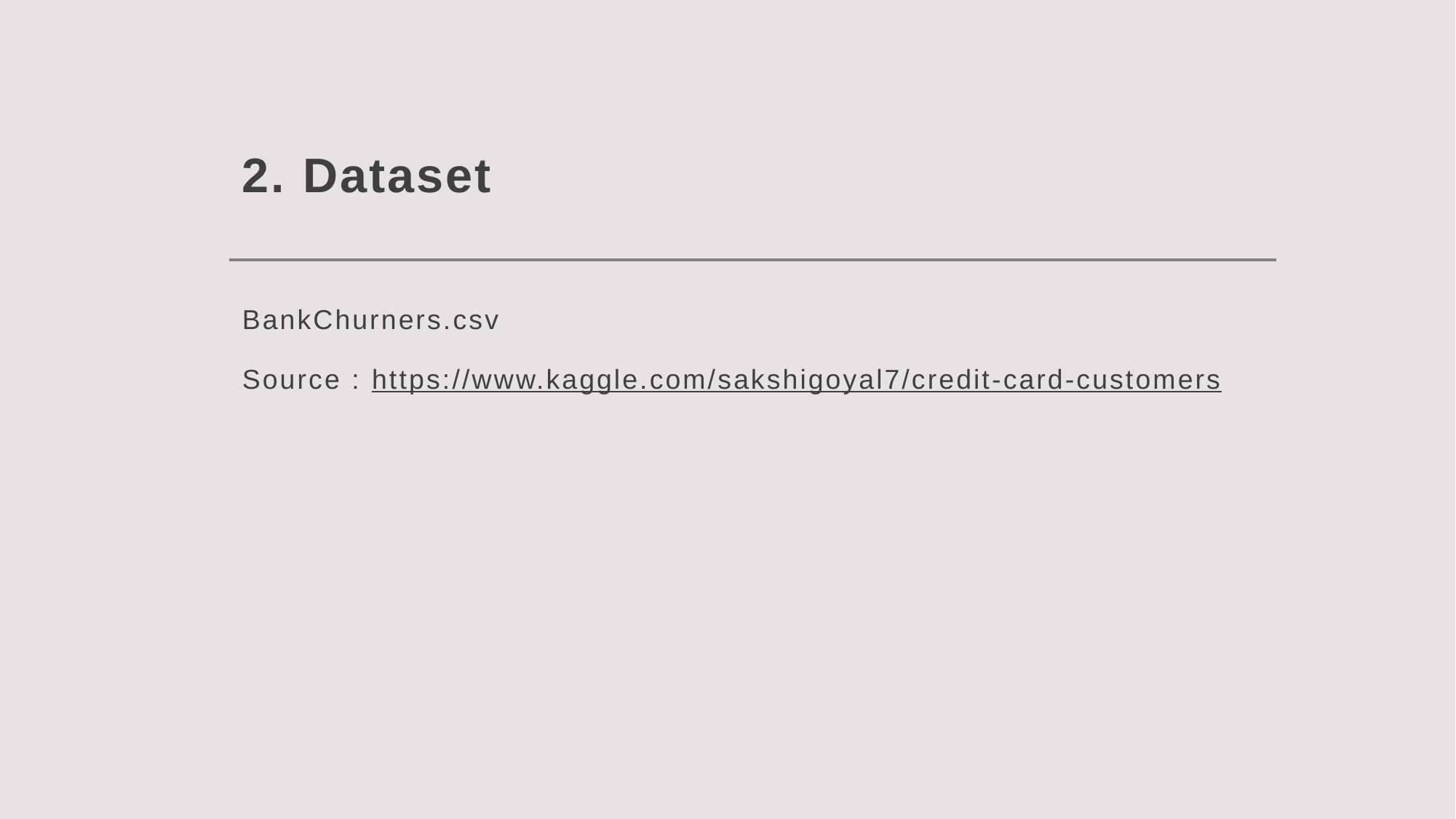

# 2. Dataset
BankChurners.csv
Source : https://www.kaggle.com/sakshigoyal7/credit-card-customers